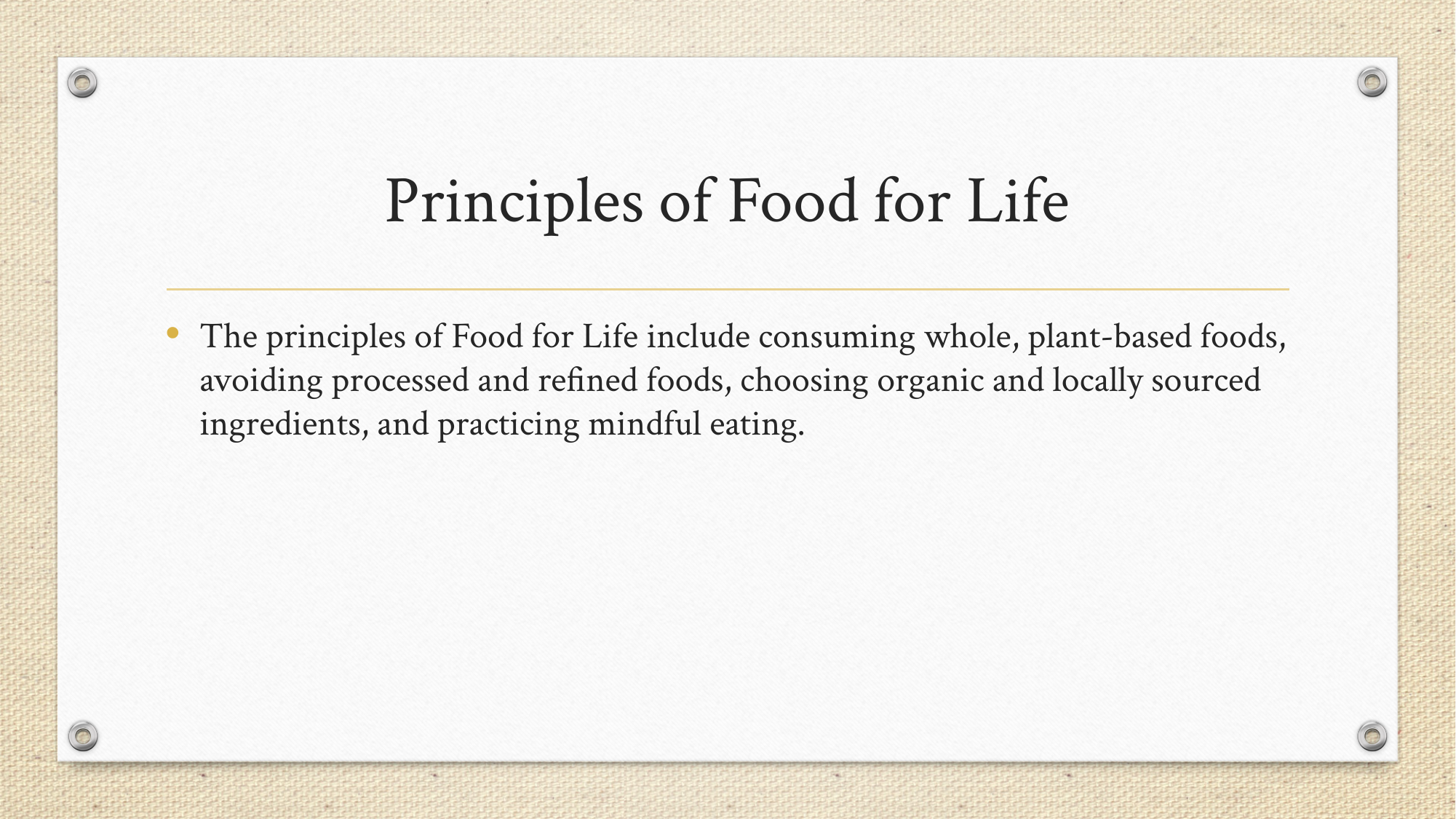

# Principles of Food for Life
The principles of Food for Life include consuming whole, plant-based foods, avoiding processed and refined foods, choosing organic and locally sourced ingredients, and practicing mindful eating.